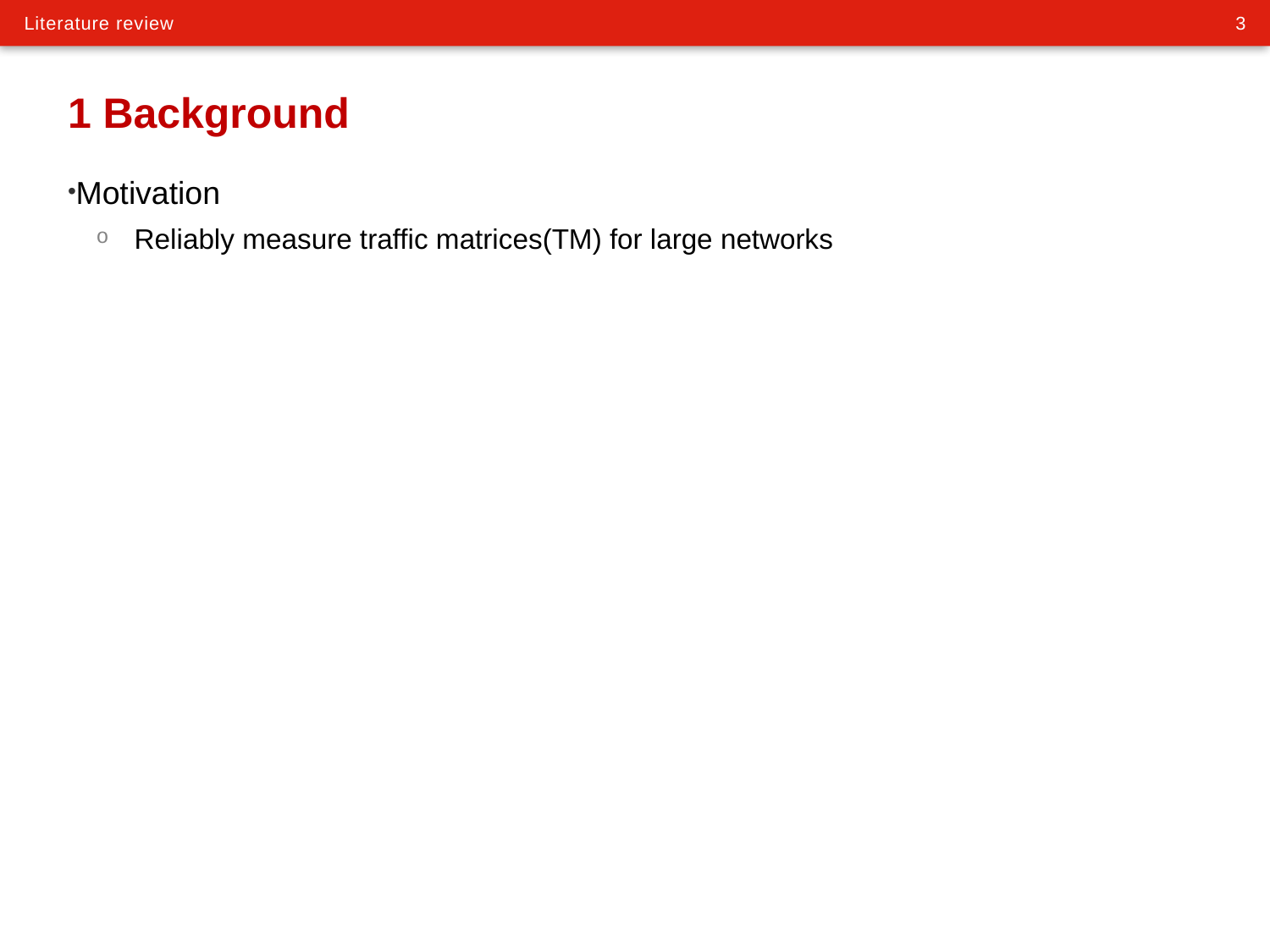

# 1 Background
Motivation
Reliably measure traffic matrices(TM) for large networks